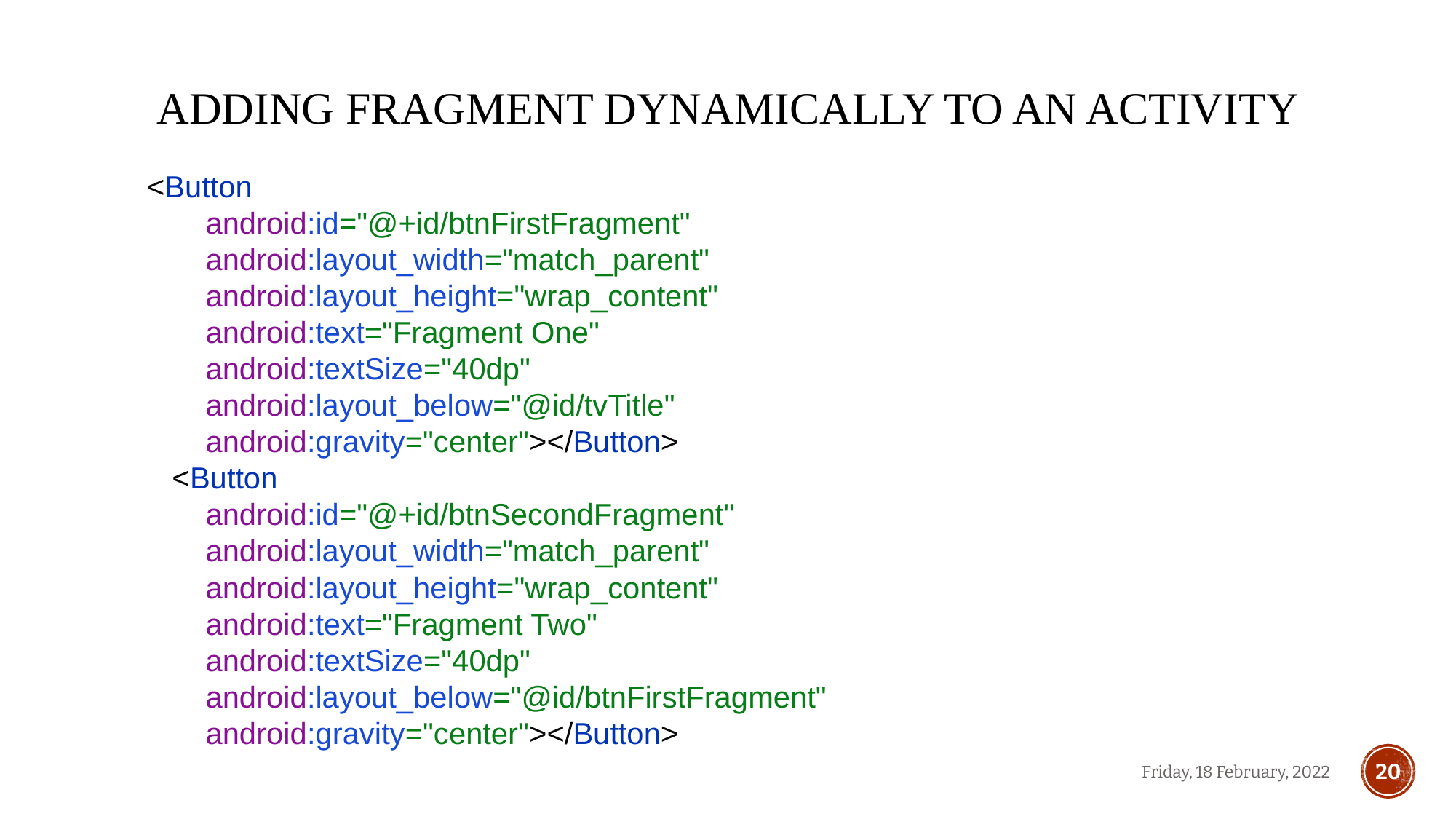

# ADDING Fragment dynamically to an activity
 <Button
        android:id="@+id/btnFirstFragment"
        android:layout_width="match_parent"
        android:layout_height="wrap_content"
        android:text="Fragment One"
        android:textSize="40dp"
        android:layout_below="@id/tvTitle"
        android:gravity="center"></Button>
    <Button
        android:id="@+id/btnSecondFragment"
        android:layout_width="match_parent"
        android:layout_height="wrap_content"
        android:text="Fragment Two"
        android:textSize="40dp"
        android:layout_below="@id/btnFirstFragment"
        android:gravity="center"></Button>
REDMOL
Friday, 18 February, 2022
20